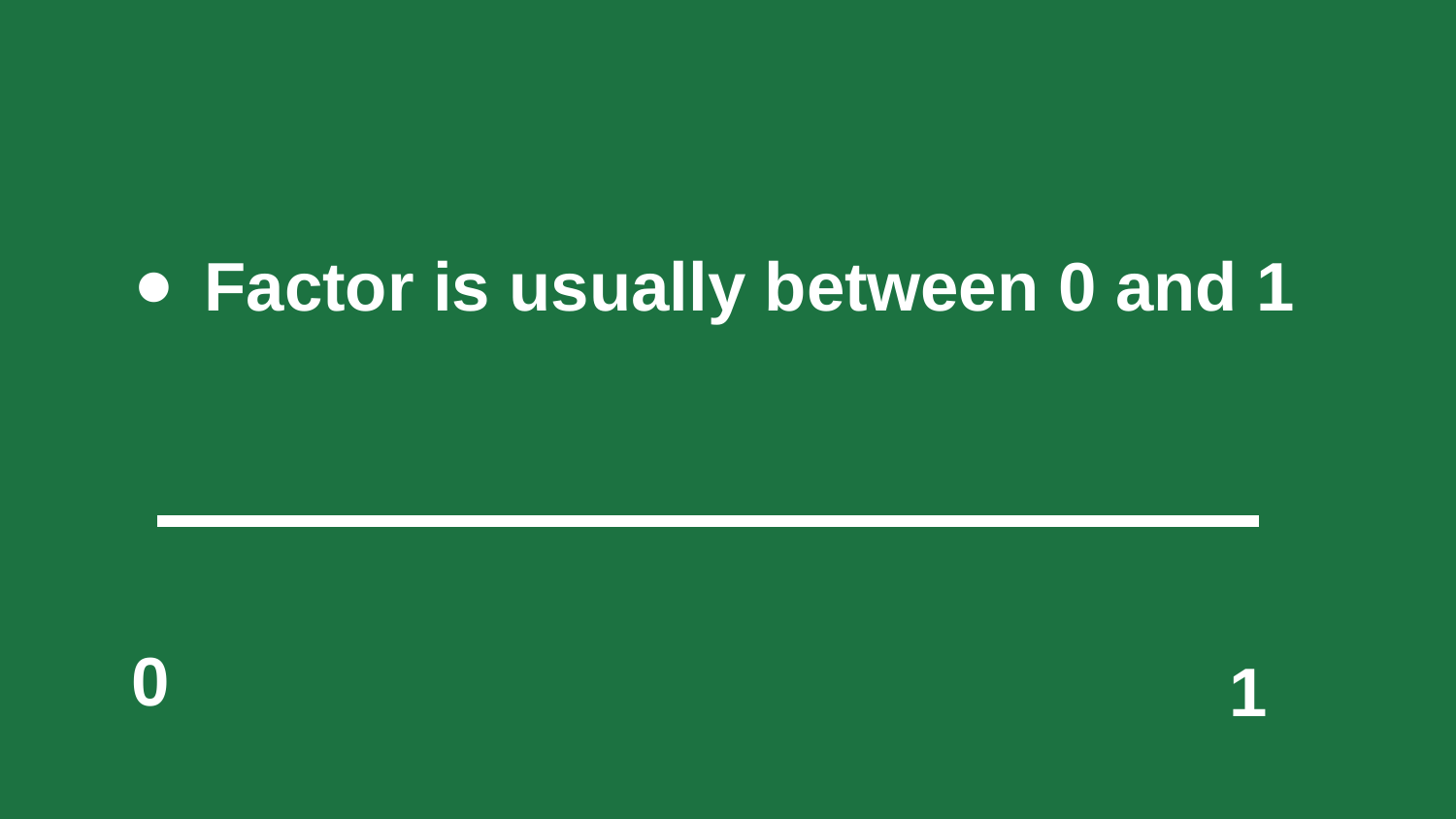

# Factor is usually between 0 and 1

0
1